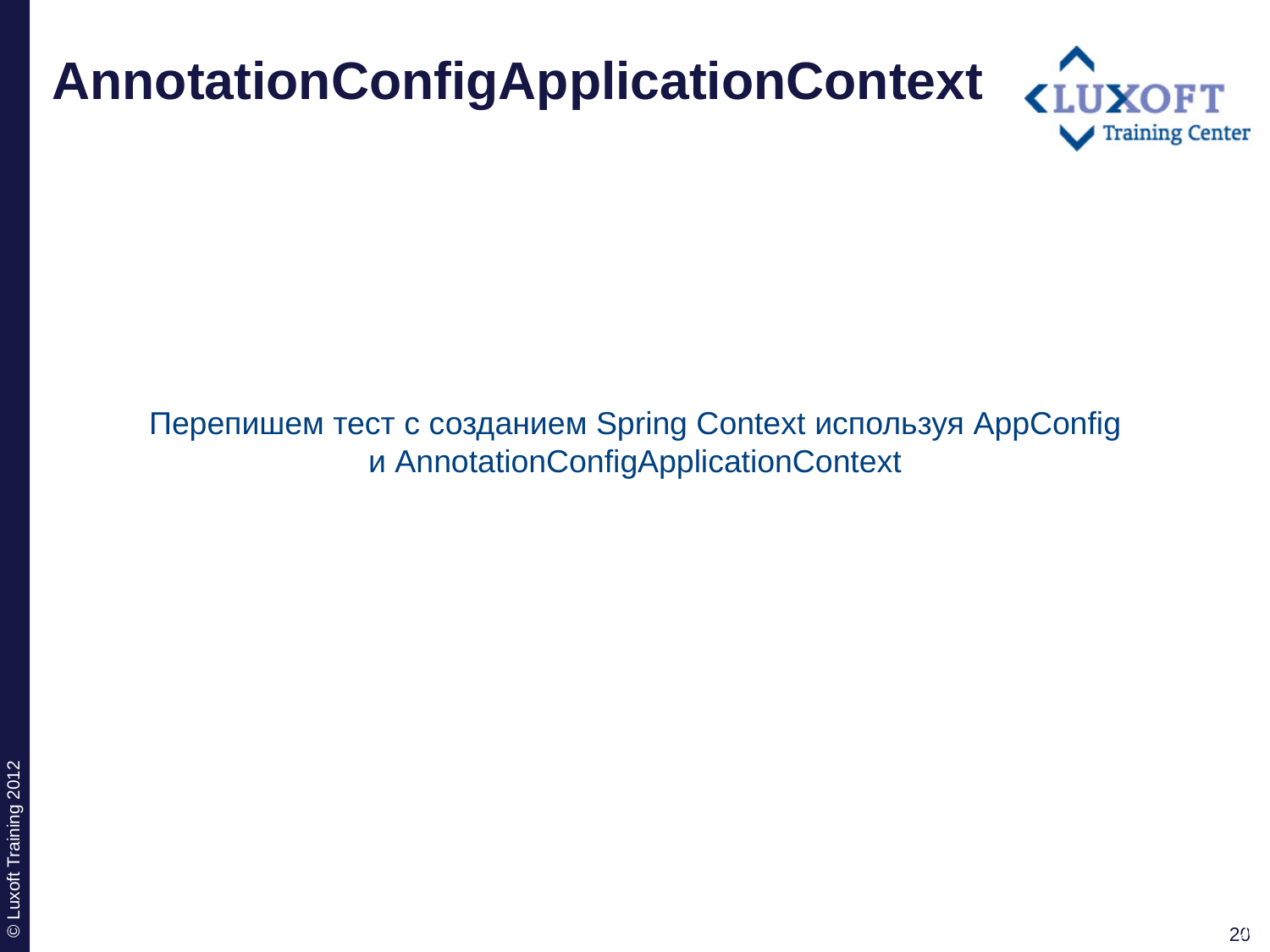

# AnnotationConfigApplicationContext
Перепишем тест с созданием Spring Context используя AppConfig и AnnotationConfigApplicationContext